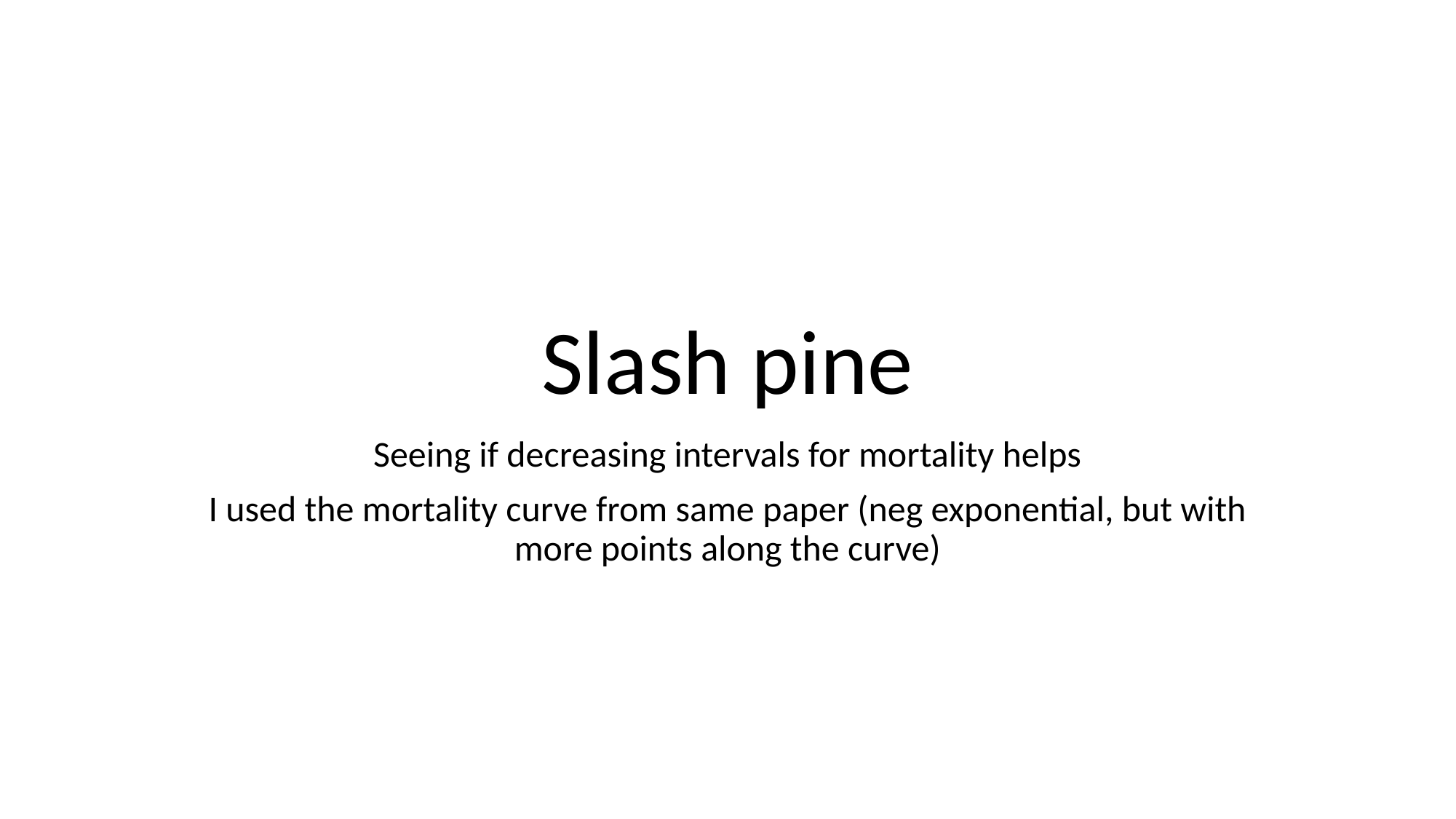

# Slash pine
Seeing if decreasing intervals for mortality helps
I used the mortality curve from same paper (neg exponential, but with more points along the curve)